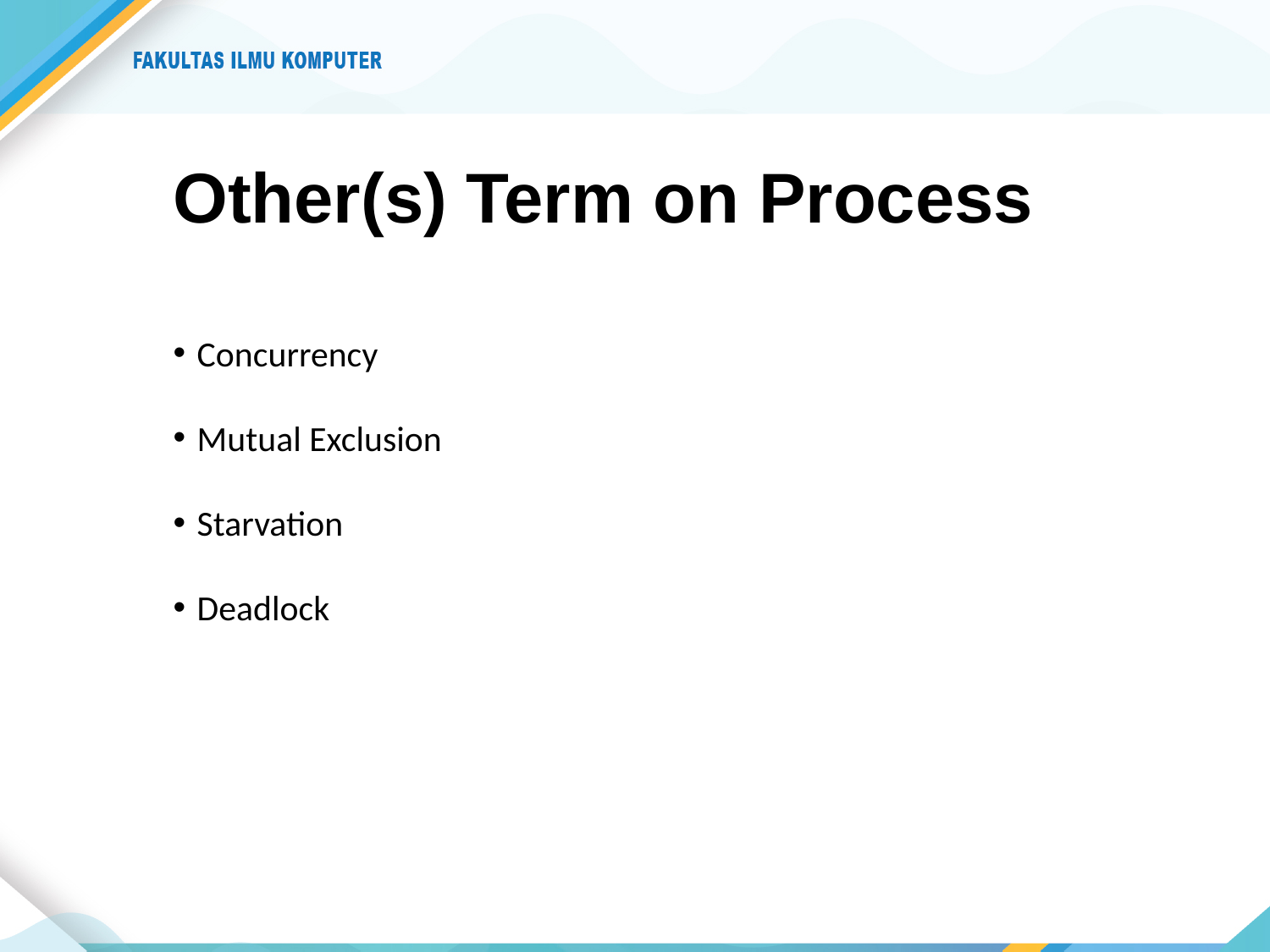

# Other(s) Term on Process

Concurrency

Mutual Exclusion

Starvation

Deadlock